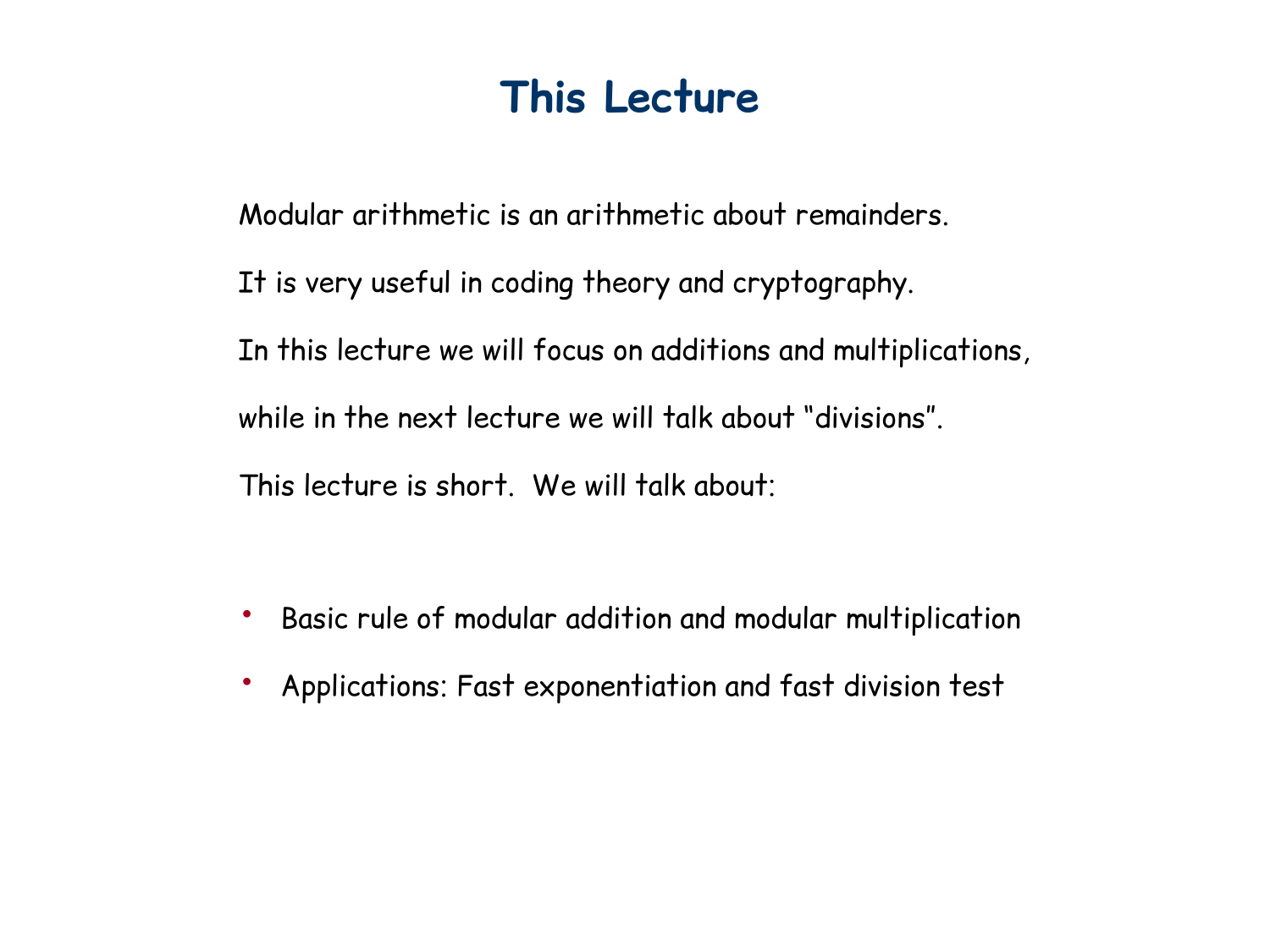

This Lecture
Modular arithmetic is an arithmetic about remainders.

It is very useful in coding theory and cryptography.

In this lecture we will focus on additions and multiplications,

while in the next lecture we will talk about “divisions”.

This lecture is short.  We will talk about:
 Basic rule of modular addition and modular multiplication

 Applications: Fast exponentiation and fast division test